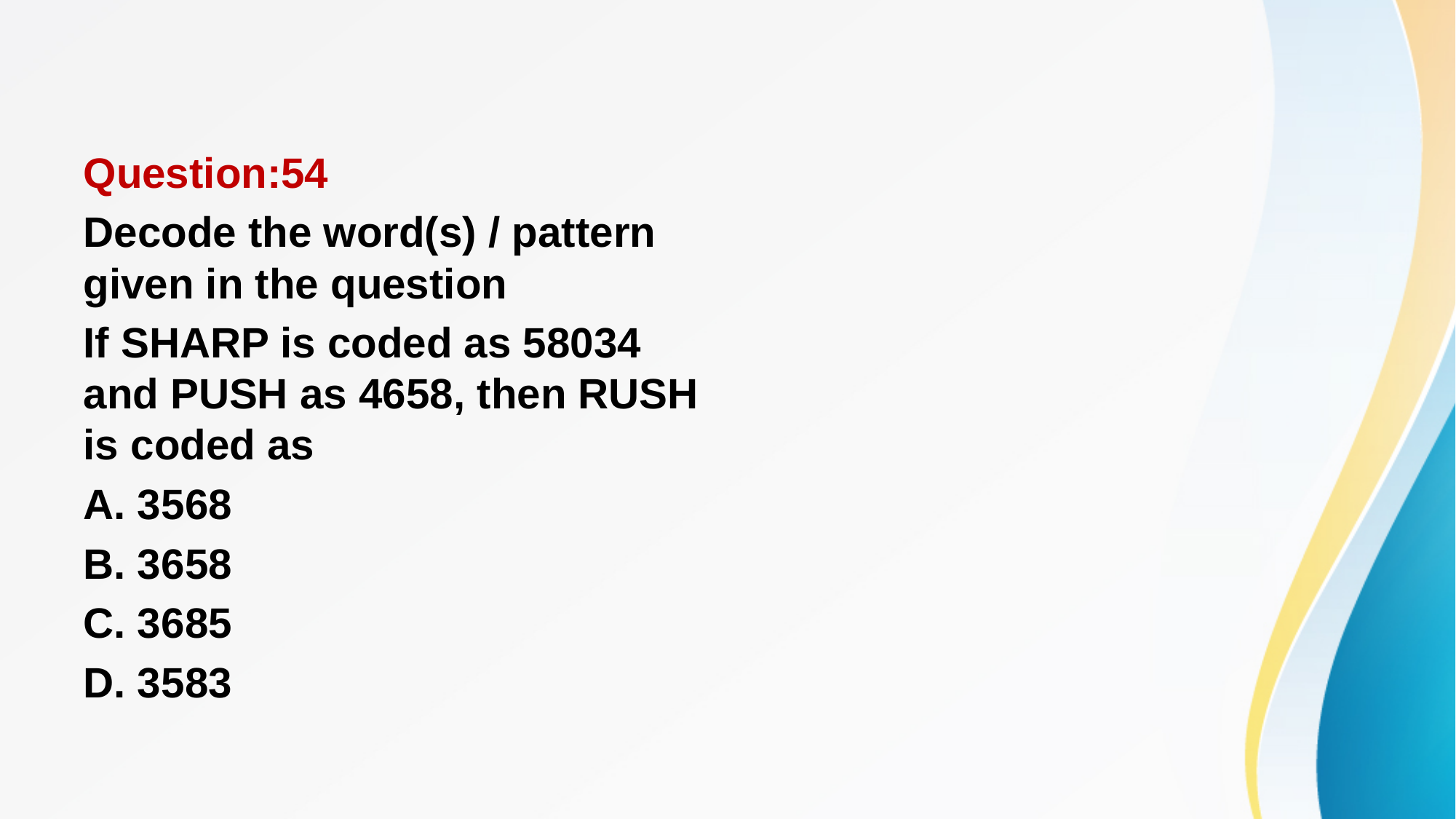

#
Question:54
Decode the word(s) / pattern given in the question
If SHARP is coded as 58034 and PUSH as 4658, then RUSH is coded as
A. 3568
B. 3658
C. 3685
D. 3583